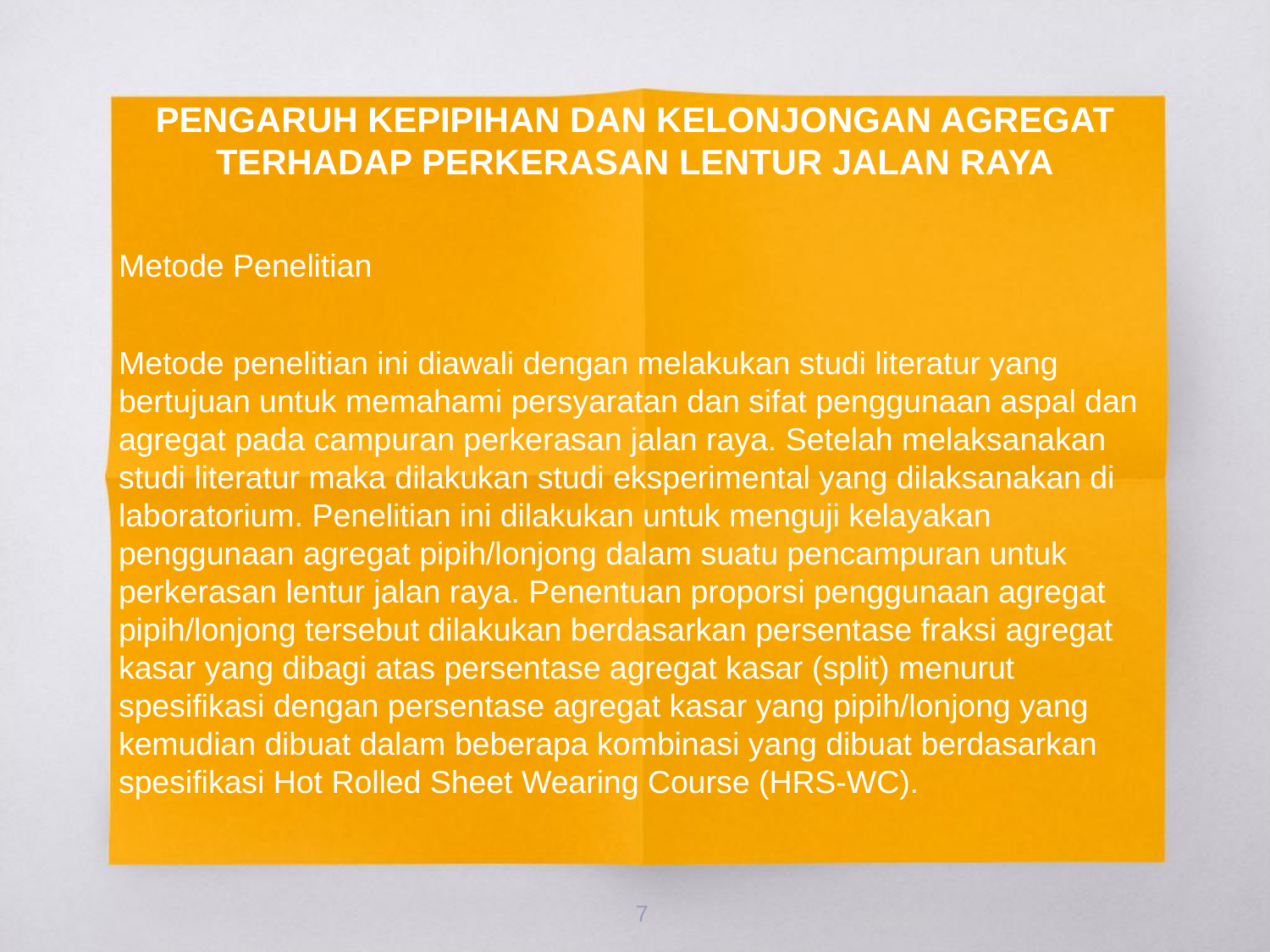

PENGARUH KEPIPIHAN DAN KELONJONGAN AGREGAT TERHADAP PERKERASAN LENTUR JALAN RAYA

Metode Penelitian

Metode penelitian ini diawali dengan melakukan studi literatur yang bertujuan untuk memahami persyaratan dan sifat penggunaan aspal dan agregat pada campuran perkerasan jalan raya. Setelah melaksanakan studi literatur maka dilakukan studi eksperimental yang dilaksanakan di laboratorium. Penelitian ini dilakukan untuk menguji kelayakan penggunaan agregat pipih/lonjong dalam suatu pencampuran untuk perkerasan lentur jalan raya. Penentuan proporsi penggunaan agregat pipih/lonjong tersebut dilakukan berdasarkan persentase fraksi agregat kasar yang dibagi atas persentase agregat kasar (split) menurut spesifikasi dengan persentase agregat kasar yang pipih/lonjong yang kemudian dibuat dalam beberapa kombinasi yang dibuat berdasarkan spesifikasi Hot Rolled Sheet Wearing Course (HRS-WC).
7